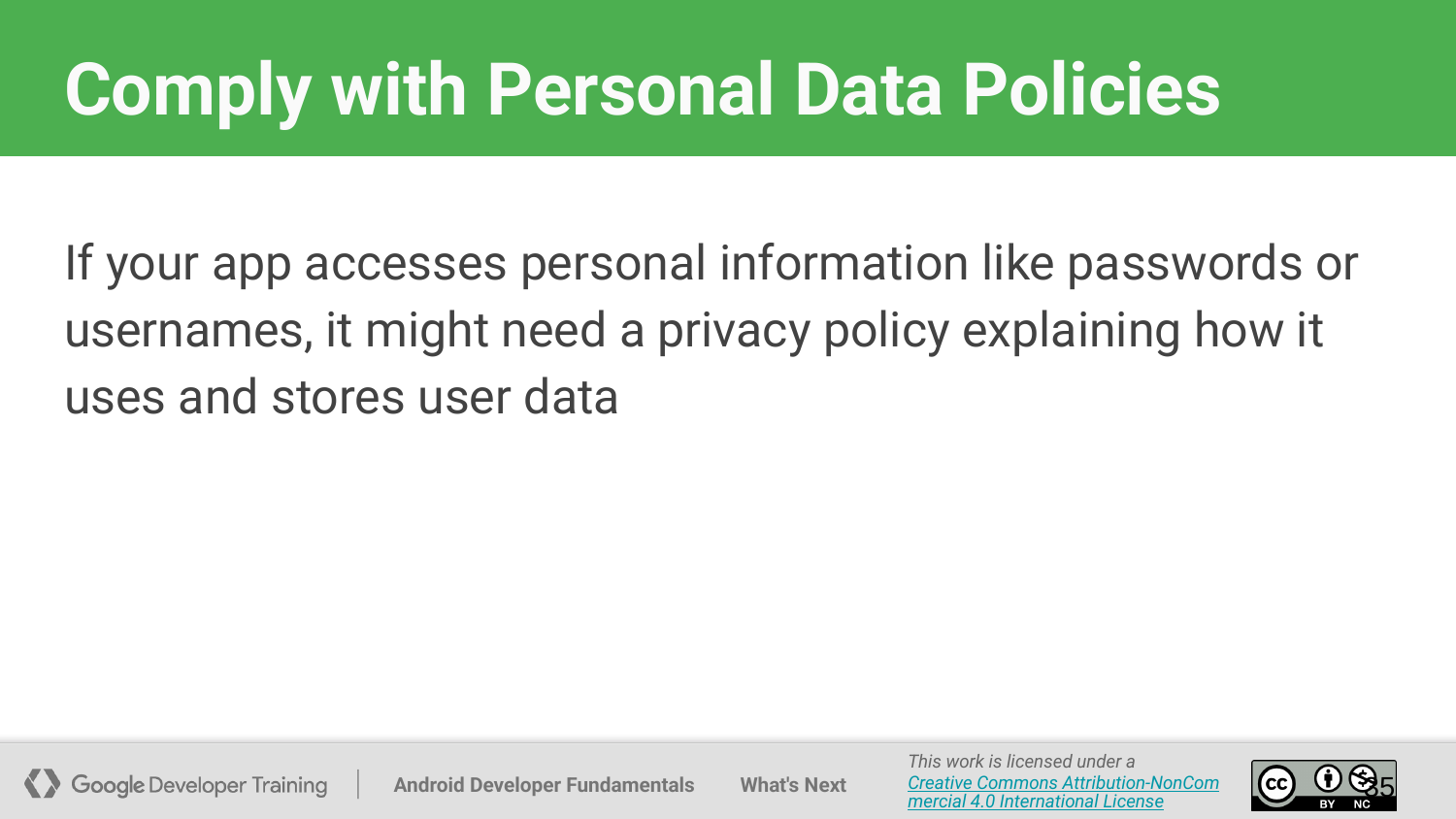

# Comply with Personal Data Policies
If your app accesses personal information like passwords or usernames, it might need a privacy policy explaining how it uses and stores user data

35